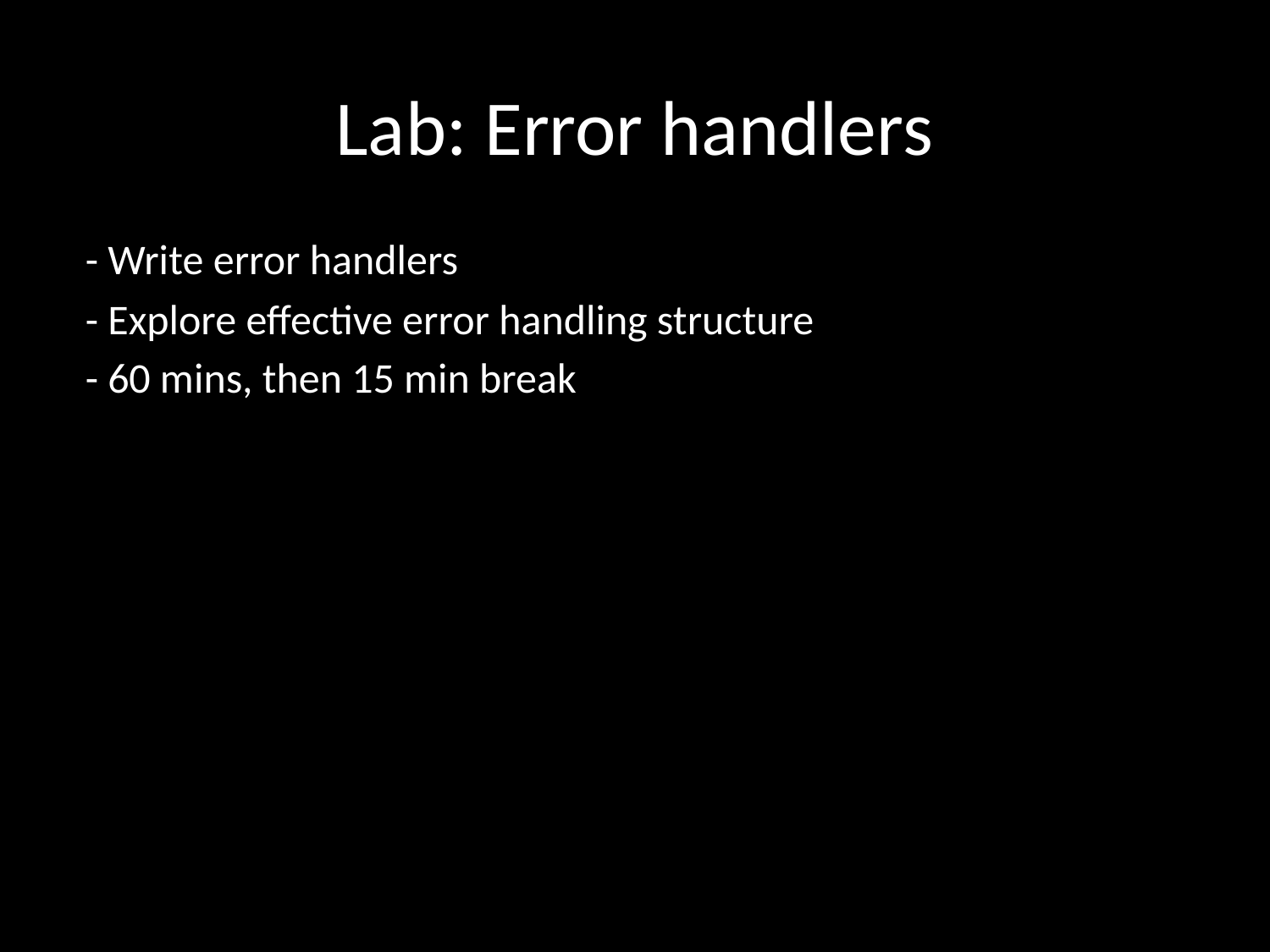

# Lab: Error handlers
 - Write error handlers
 - Explore effective error handling structure
 - 60 mins, then 15 min break